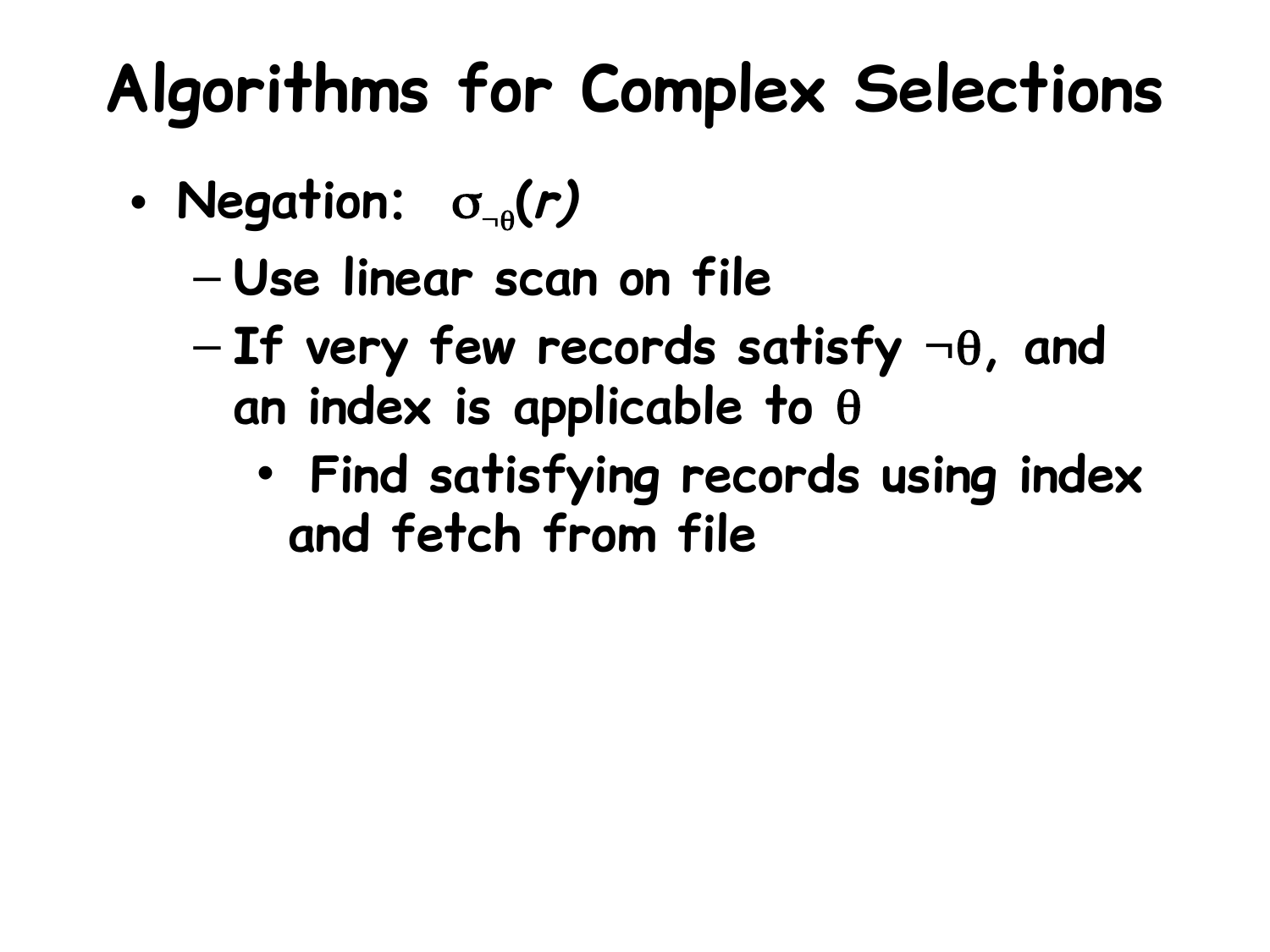

# Algorithms for Complex Selections
Negation:  σ¬θ(r)
Use linear scan on file
If very few records satisfy ¬θ, and an index is applicable to θ
 Find satisfying records using index and fetch from file